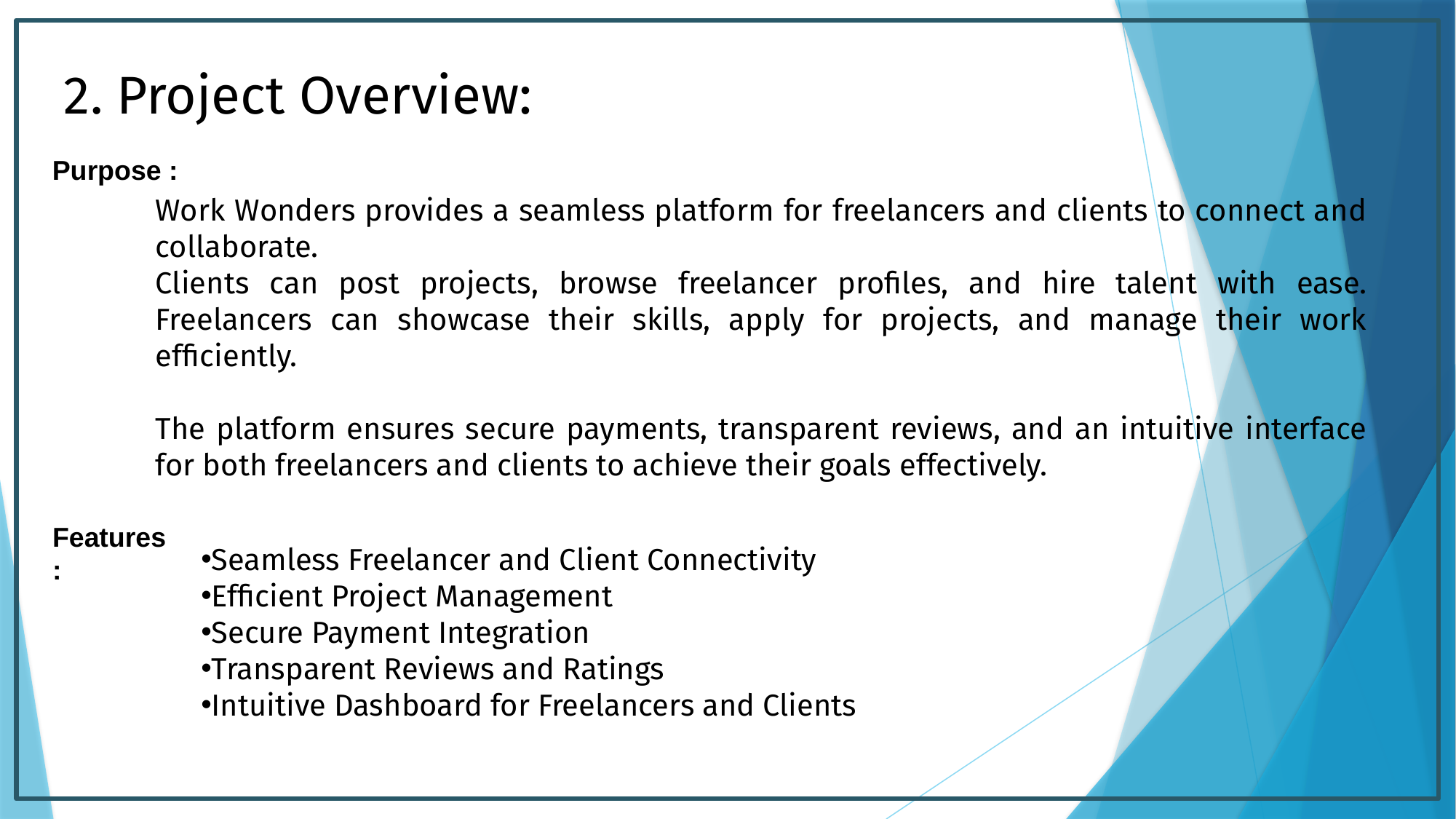

2. Project Overview:

Work Wonders provides a seamless platform for freelancers and clients to connect and collaborate.
Clients can post projects, browse freelancer profiles, and hire talent with ease. Freelancers can showcase their skills, apply for projects, and manage their work efficiently.

The platform ensures secure payments, transparent reviews, and an intuitive interface for both freelancers and clients to achieve their goals effectively.

Purpose :

Seamless Freelancer and Client Connectivity
Efficient Project Management
Secure Payment Integration
Transparent Reviews and Ratings
Intuitive Dashboard for Freelancers and Clients

Features :